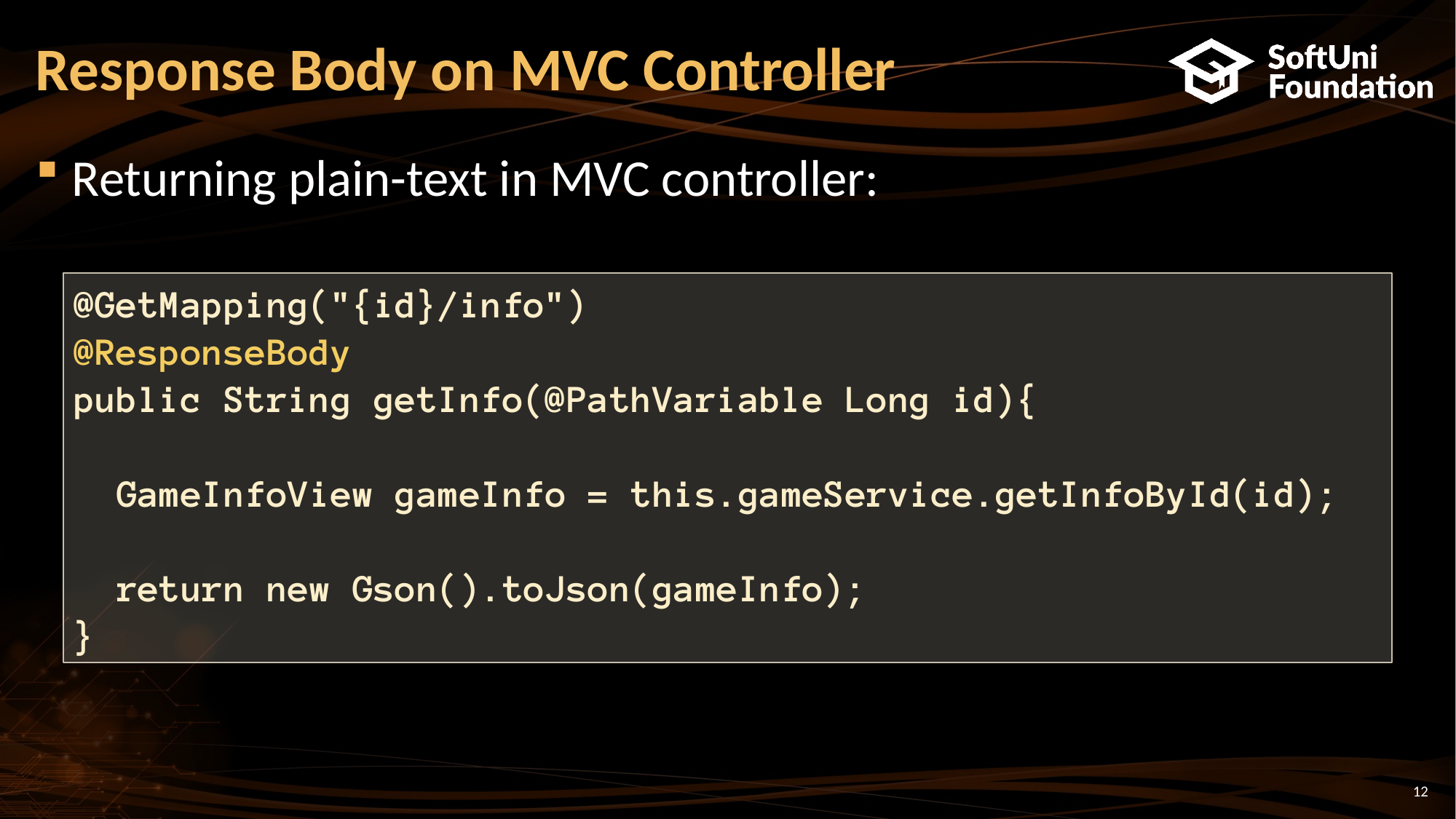

# Response Body on MVC Controller
Returning plain-text in MVC controller:
@GetMapping("{id}/info")
@ResponseBody
public String getInfo(@PathVariable Long id){
  GameInfoView gameInfo = this.gameService.getInfoById(id);

  return new Gson().toJson(gameInfo);
}
12